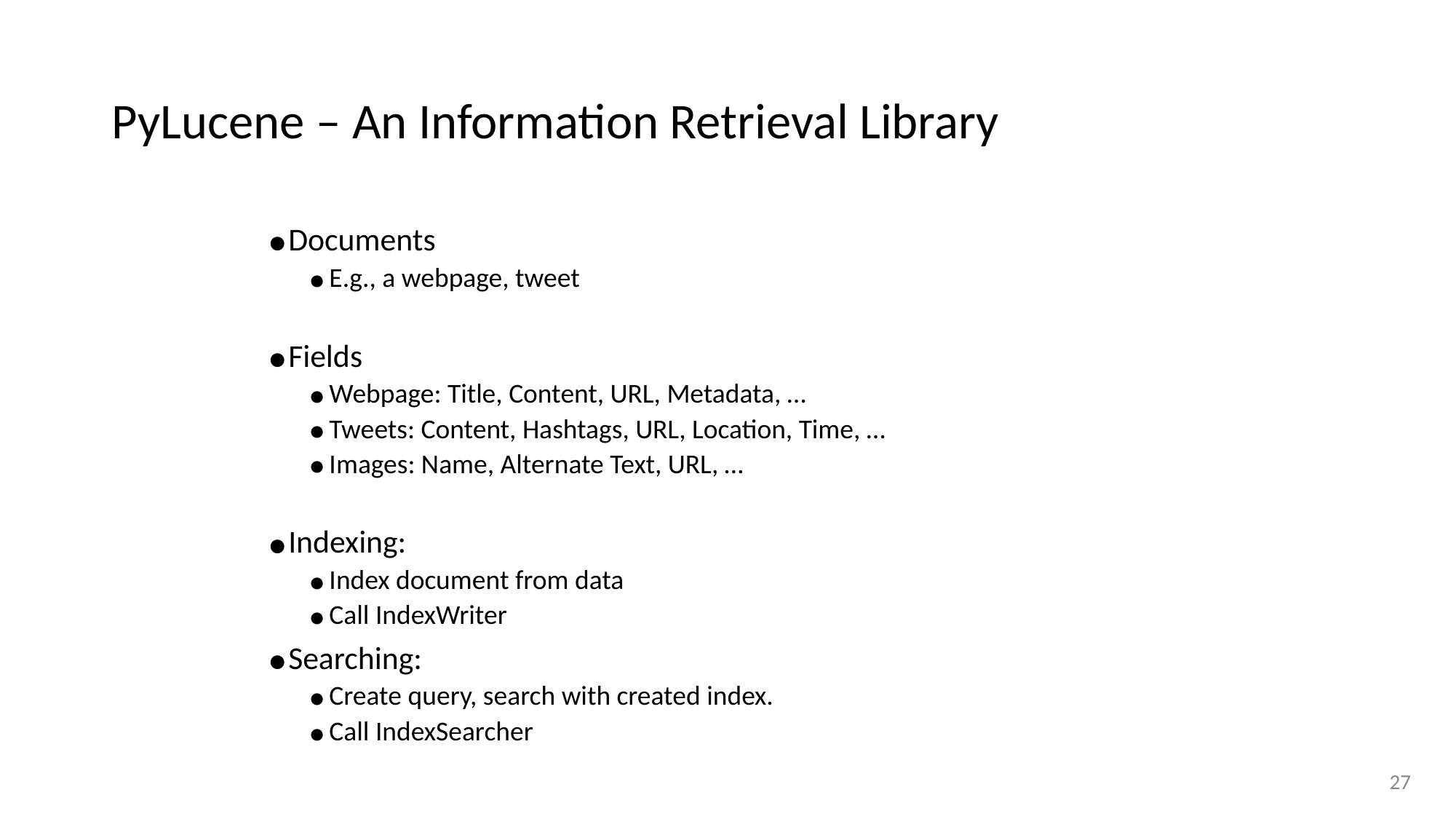

# PyLucene – An Information Retrieval Library
Documents
E.g., a webpage, tweet

Fields
Webpage: Title, Content, URL, Metadata, …
Tweets: Content, Hashtags, URL, Location, Time, …
Images: Name, Alternate Text, URL, …

Indexing:
Index document from data
Call IndexWriter
Searching:
Create query, search with created index.
Call IndexSearcher
27